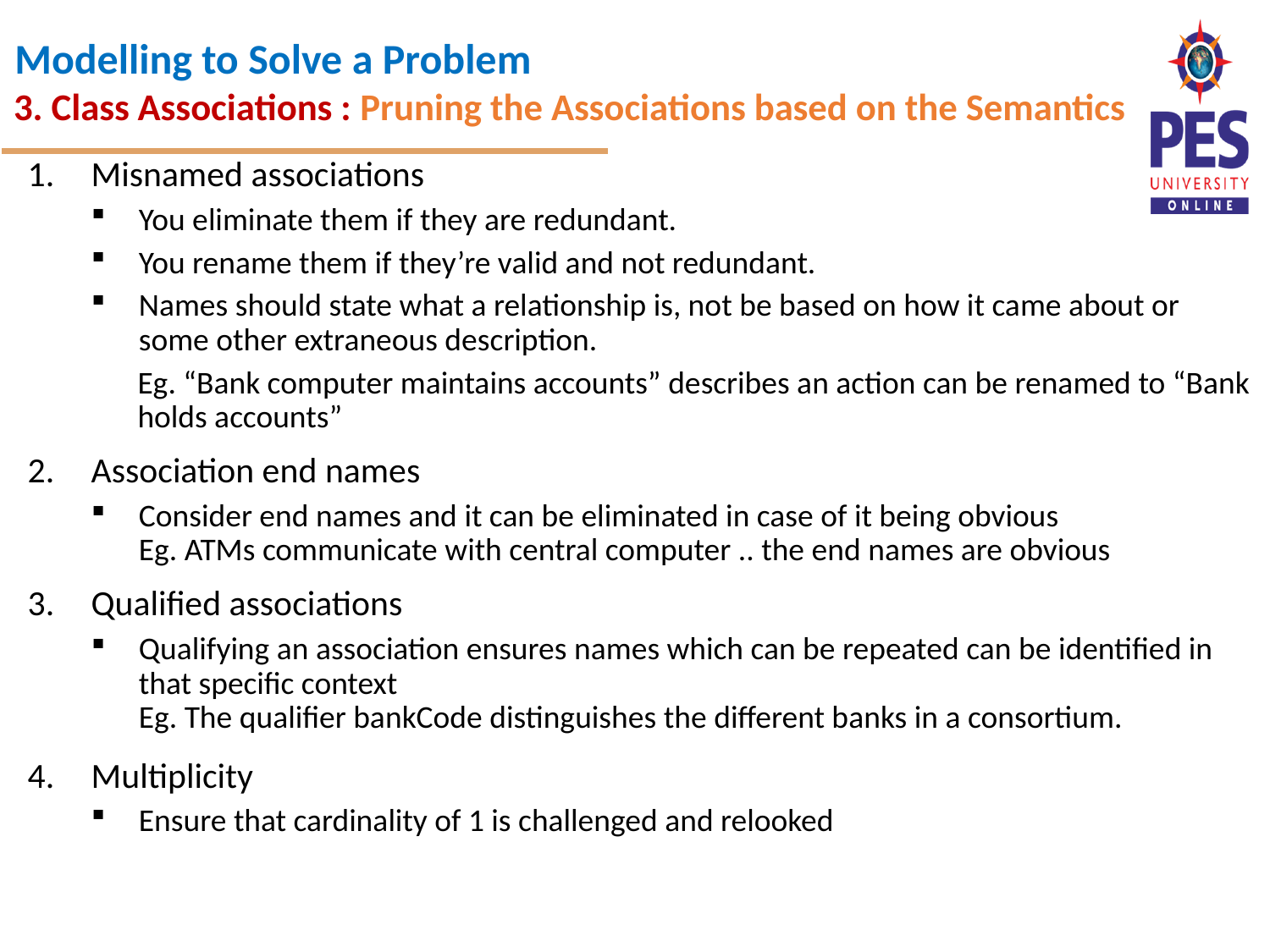

3. Class Associations : Pruning the Associations based on the Semantics
Misnamed associations
You eliminate them if they are redundant.
You rename them if they’re valid and not redundant.
Names should state what a relationship is, not be based on how it came about or some other extraneous description.
Eg. “Bank computer maintains accounts” describes an action can be renamed to “Bank holds accounts”
Association end names
Consider end names and it can be eliminated in case of it being obvious
Eg. ATMs communicate with central computer .. the end names are obvious
Qualified associations
Qualifying an association ensures names which can be repeated can be identified in that specific context
Eg. The qualifier bankCode distinguishes the different banks in a consortium.
Multiplicity
Ensure that cardinality of 1 is challenged and relooked